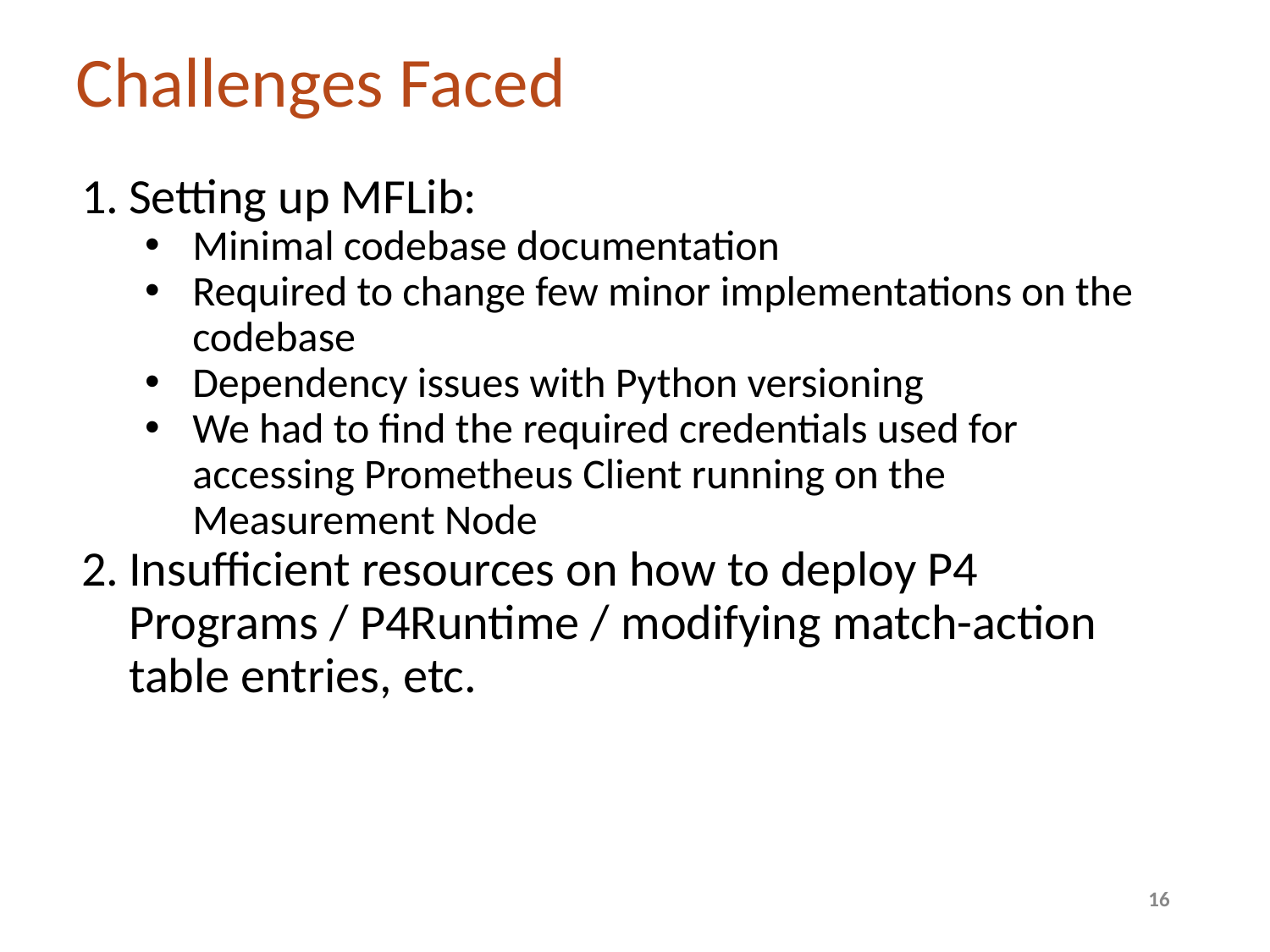

# Challenges Faced

Setting up MFLib:
Minimal codebase documentation
Required to change few minor implementations on the codebase
Dependency issues with Python versioning
We had to find the required credentials used for accessing Prometheus Client running on the Measurement Node
Insufficient resources on how to deploy P4 Programs / P4Runtime / modifying match-action table entries, etc.

16